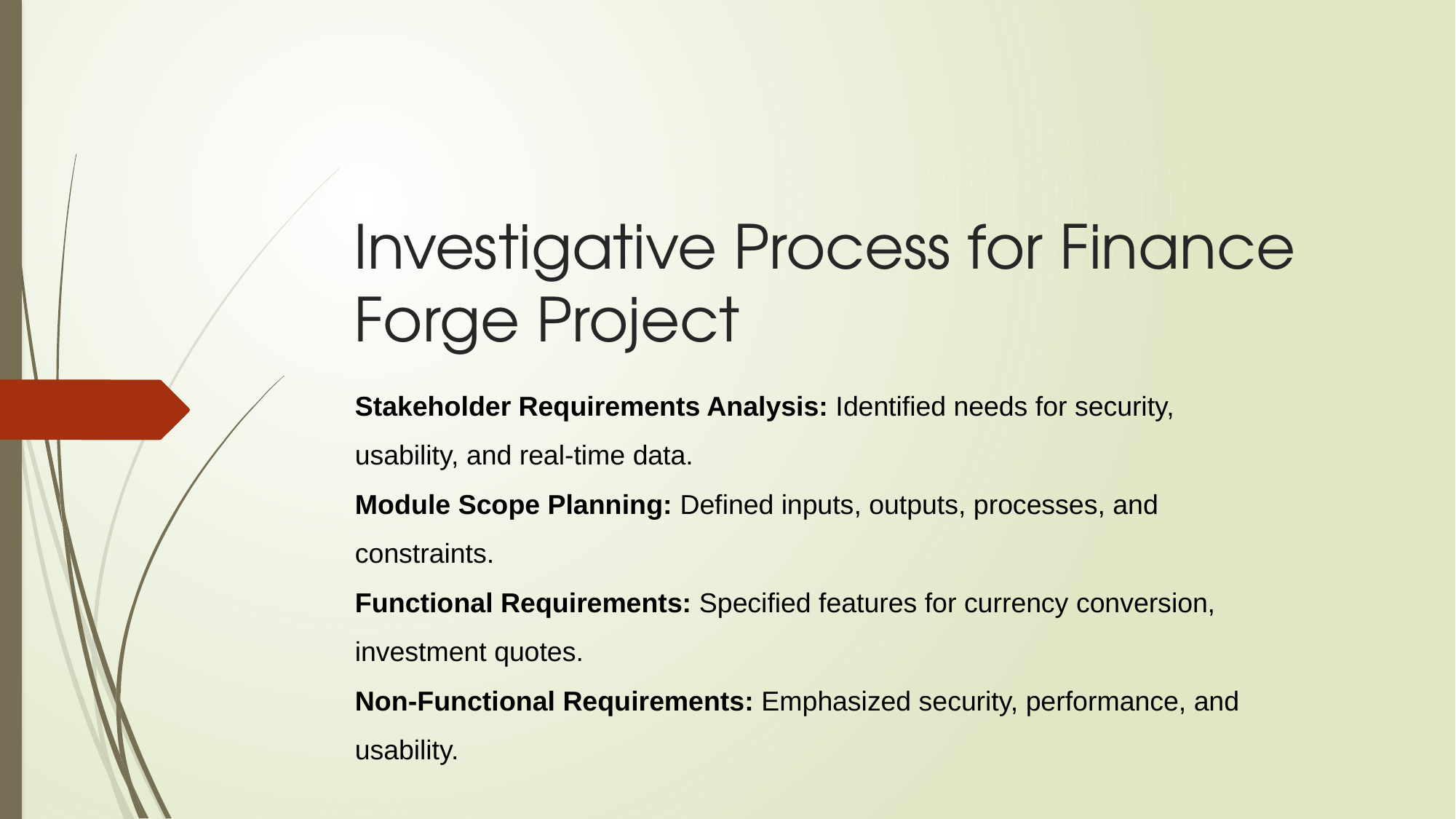

# Investigative Process for Finance Forge Project
Stakeholder Requirements Analysis: Identified needs for security, usability, and real-time data.
Module Scope Planning: Defined inputs, outputs, processes, and constraints.
Functional Requirements: Specified features for currency conversion, investment quotes.
Non-Functional Requirements: Emphasized security, performance, and usability.